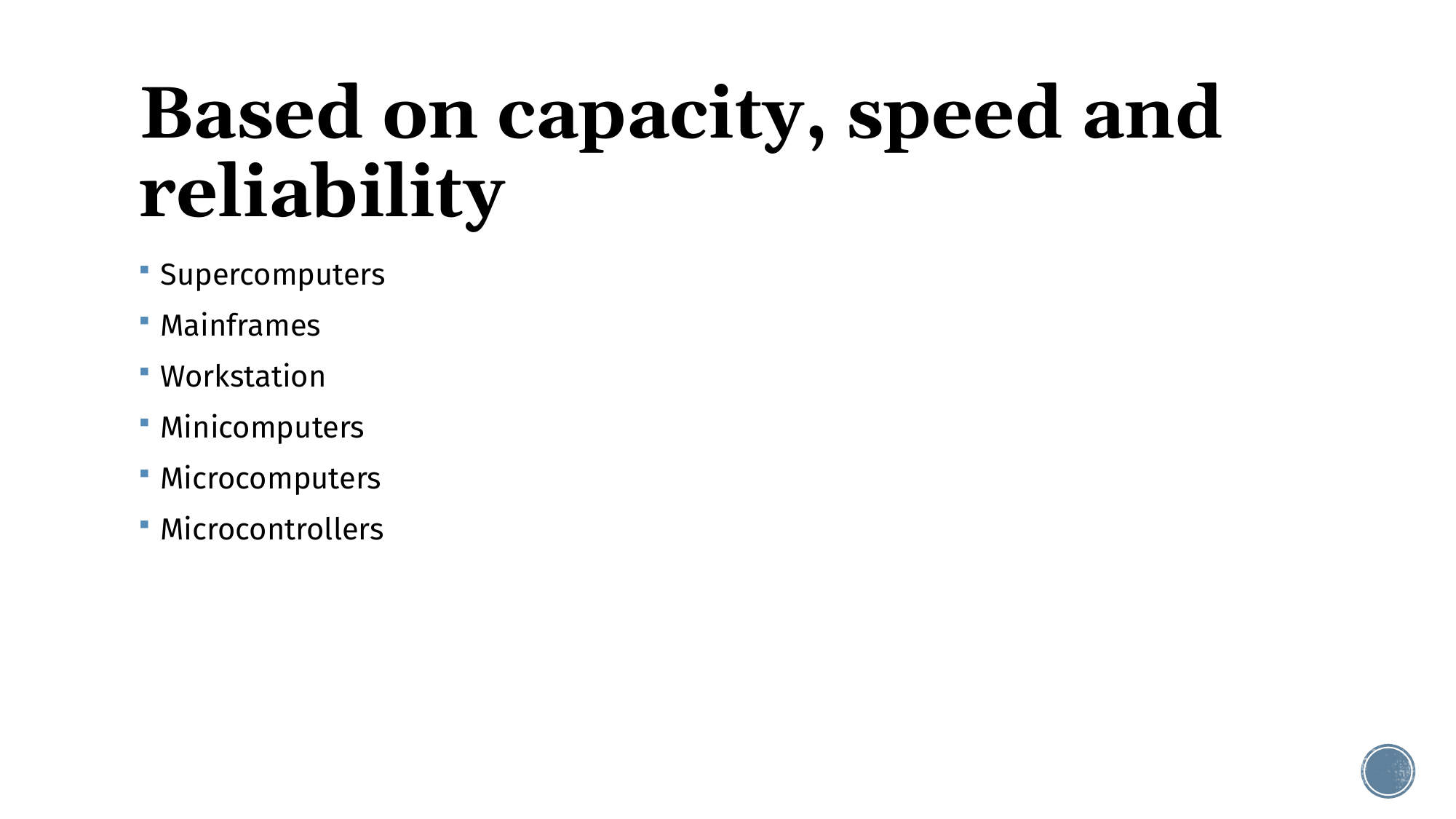

# Based on capacity, speed and reliability
Supercomputers
Mainframes
Workstation
Minicomputers
Microcomputers
Microcontrollers